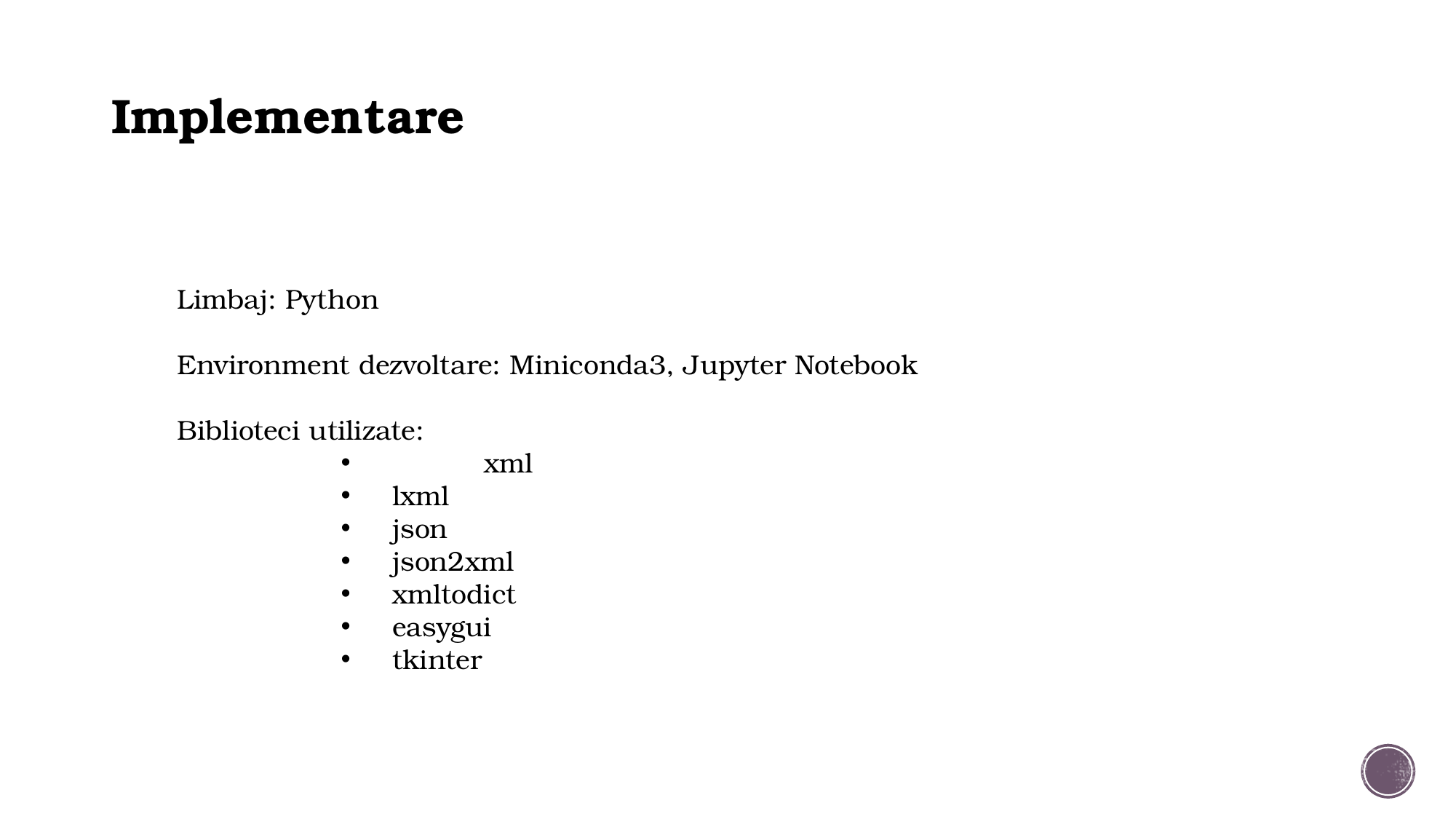

Implementare
Limbaj: Python

Environment dezvoltare: Miniconda3, Jupyter Notebook

Biblioteci utilizate:
	xml
  lxml
  json
  json2xml
  xmltodict
  easygui
  tkinter